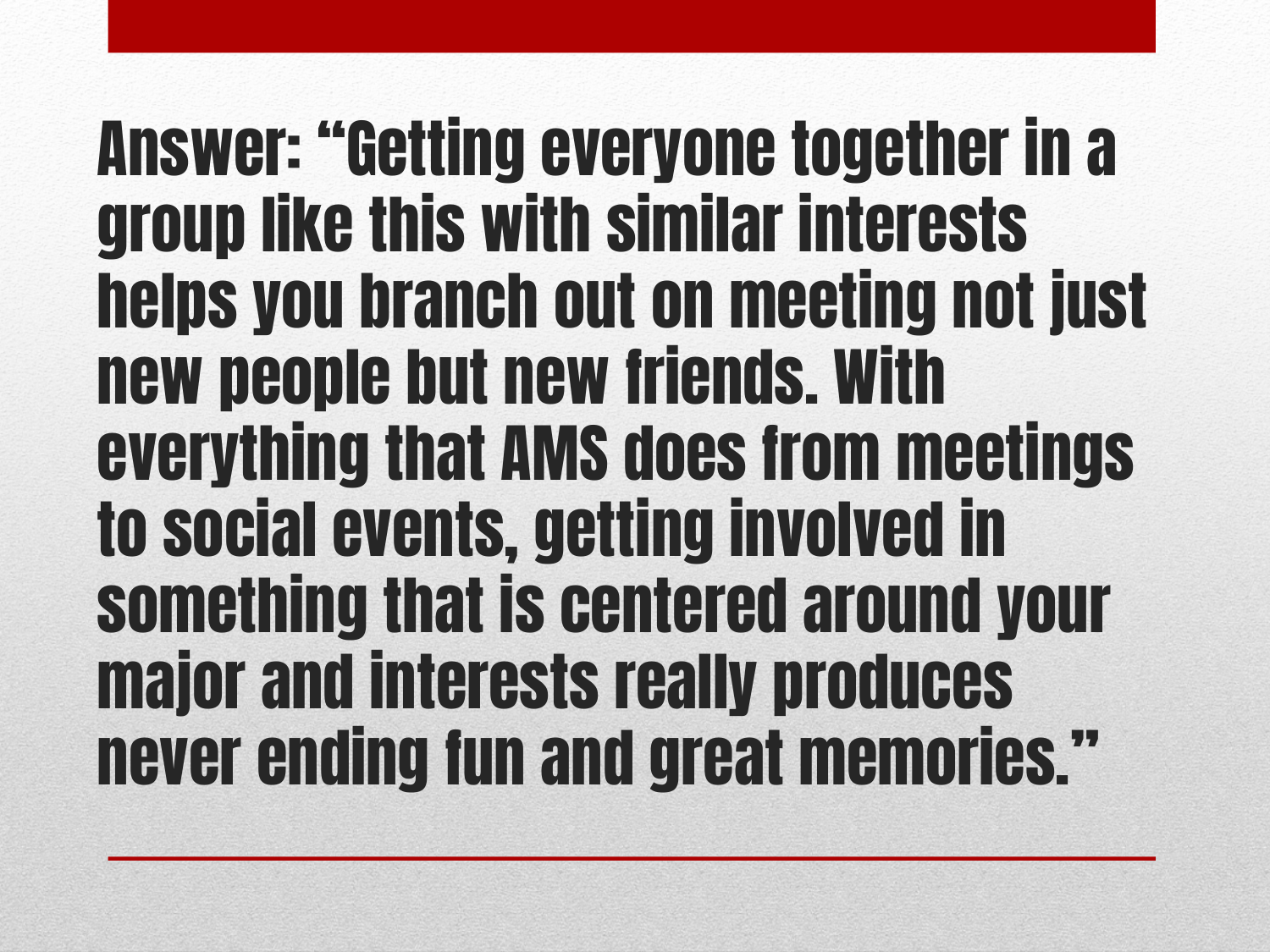

# Answer: “Getting everyone together in a group like this with similar interests helps you branch out on meeting not just new people but new friends. With everything that AMS does from meetings to social events, getting involved in something that is centered around your major and interests really produces never ending fun and great memories.”